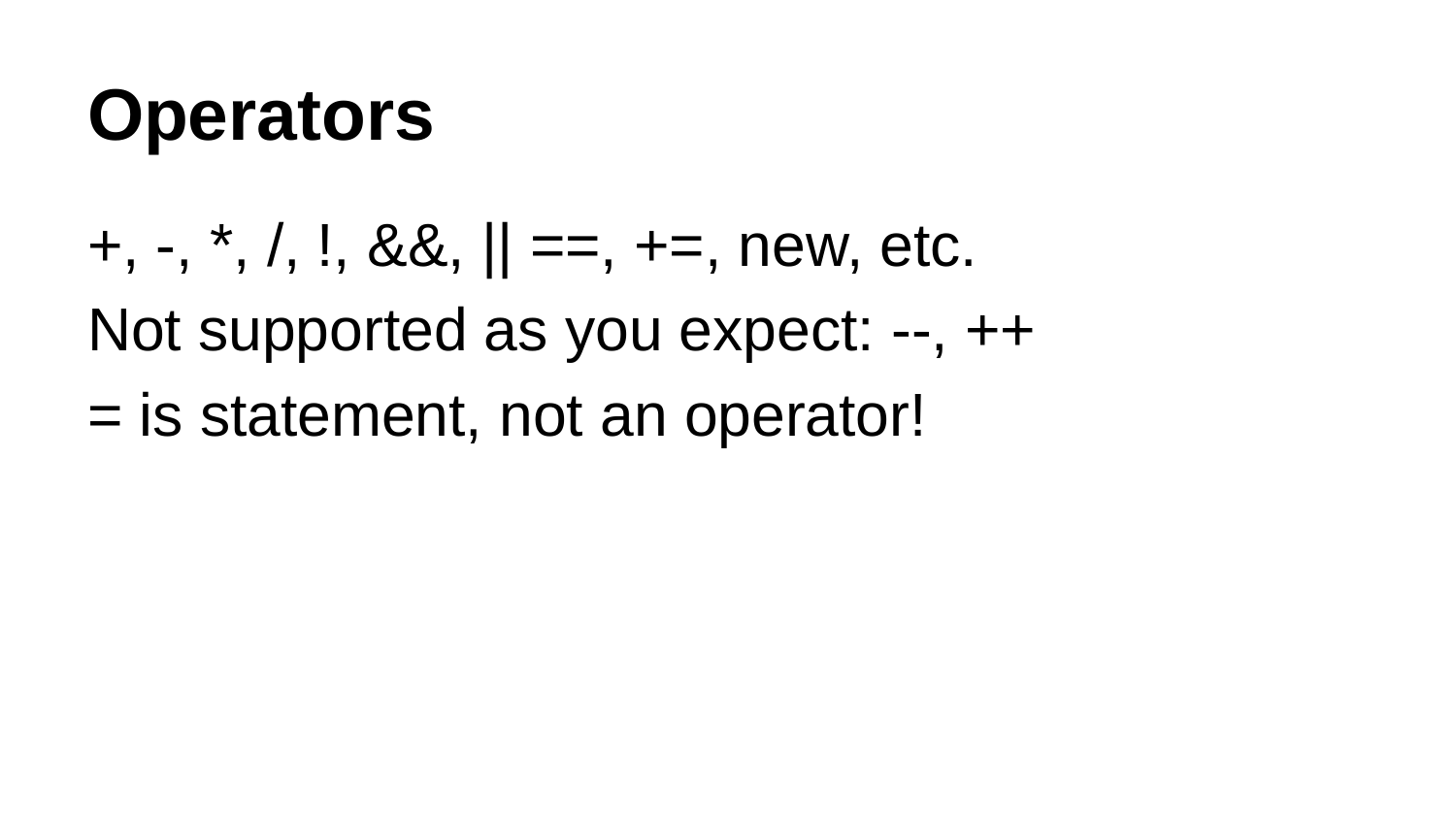

# Operators
+, -, *, /, !, &&, || ==, +=, new, etc.
Not supported as you expect: --, ++
= is statement, not an operator!